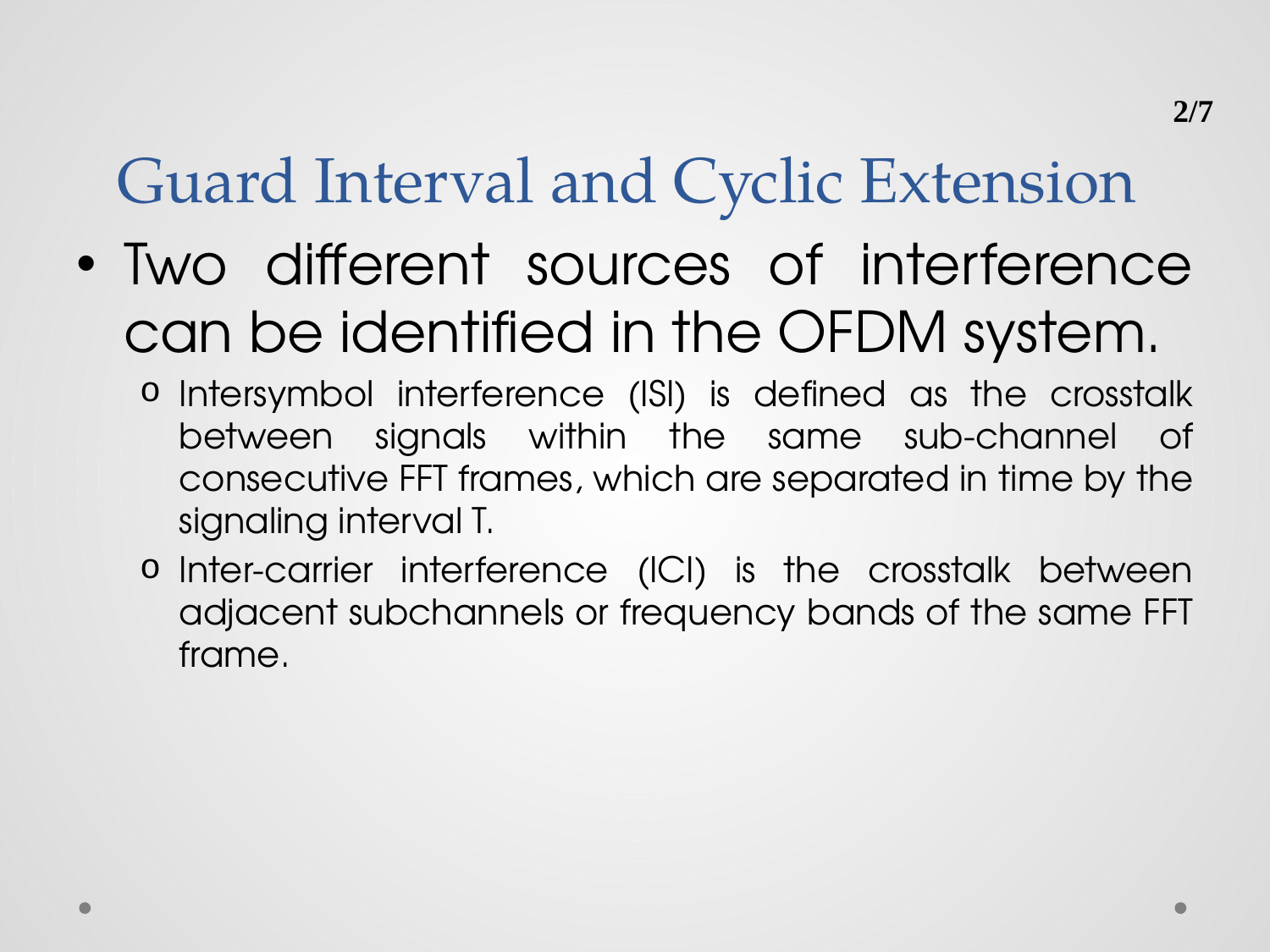

# Guard Interval and Cyclic Extension
2/7
Two different sources of interference can be identified in the OFDM system.
Intersymbol interference (ISI) is defined as the crosstalk between signals within the same sub-channel of consecutive FFT frames, which are separated in time by the signaling interval T.
Inter-carrier interference (ICI) is the crosstalk between adjacent subchannels or frequency bands of the same FFT frame.